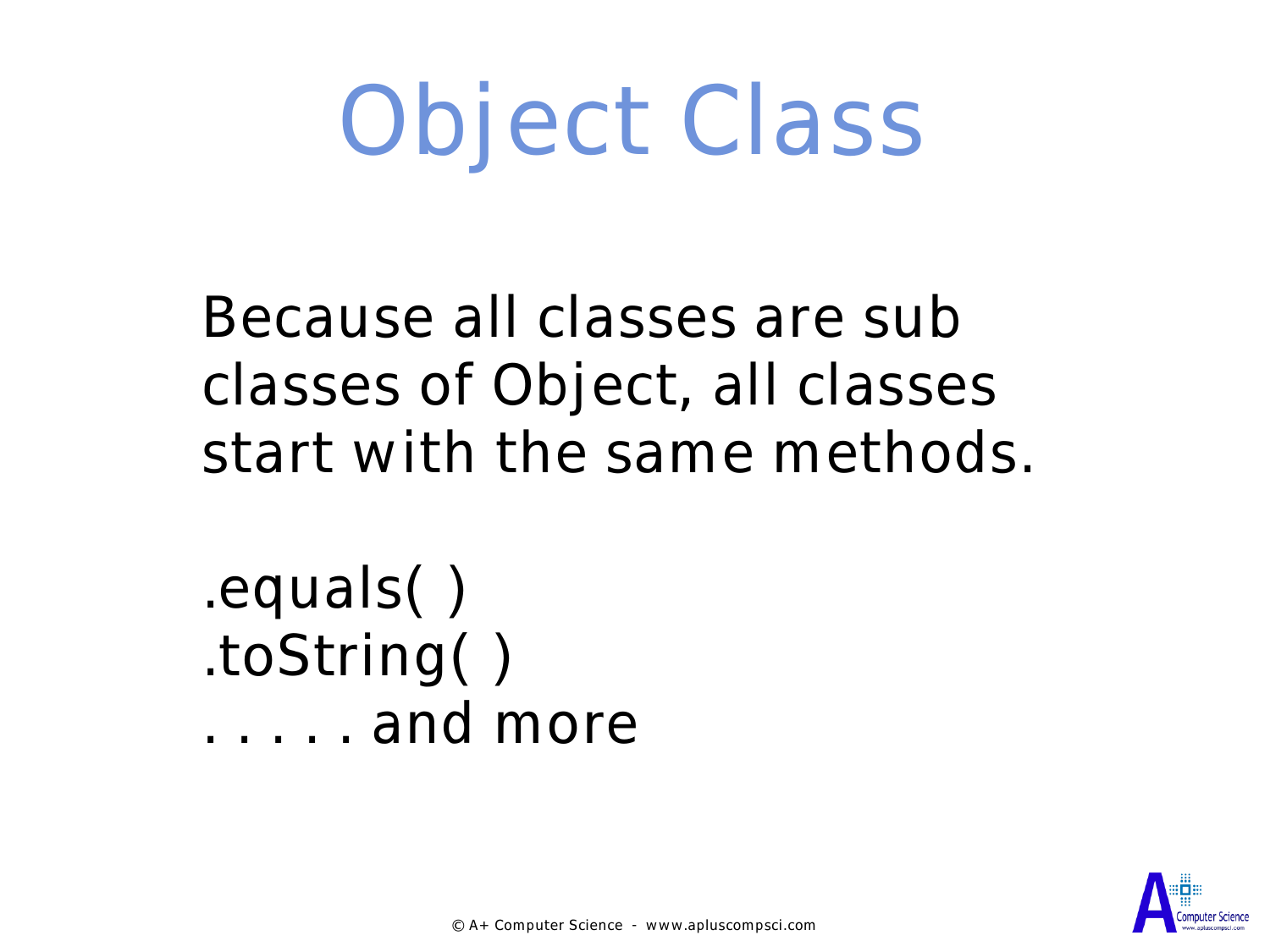

Object Class

Because all classes are sub
classes of Object, all classes
start with the same methods.

.equals( )
.toString( )
. . . . . and more

© A+ Computer Science  -  www.apluscompsci.com